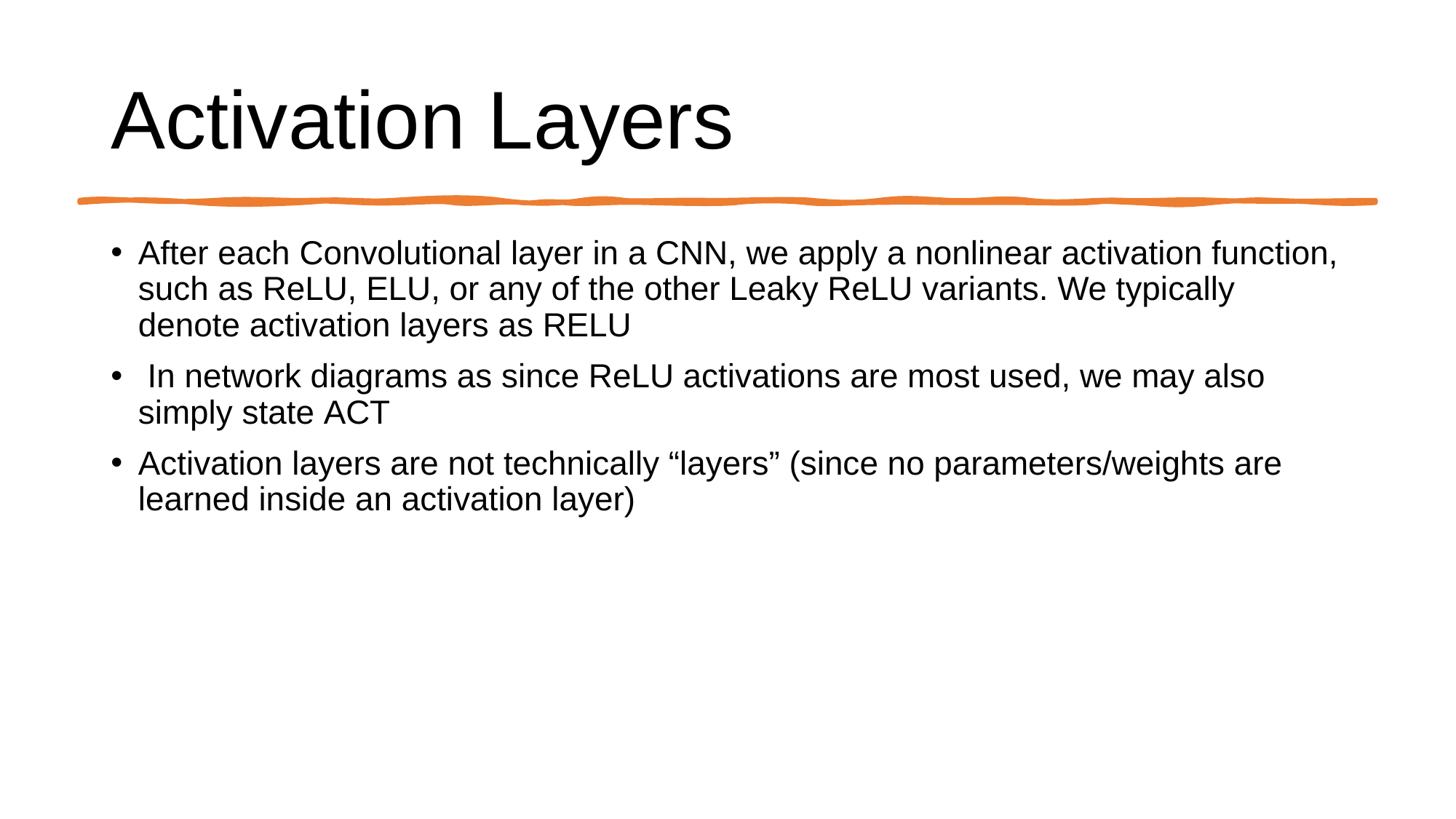

# Activation Layers

After each Convolutional layer in a CNN, we apply a nonlinear activation function, such as ReLU, ELU, or any of the other Leaky ReLU variants. We typically denote activation layers as RELU
 In network diagrams as since ReLU activations are most used, we may also simply state ACT
Activation layers are not technically “layers” (since no parameters/weights are learned inside an activation layer)